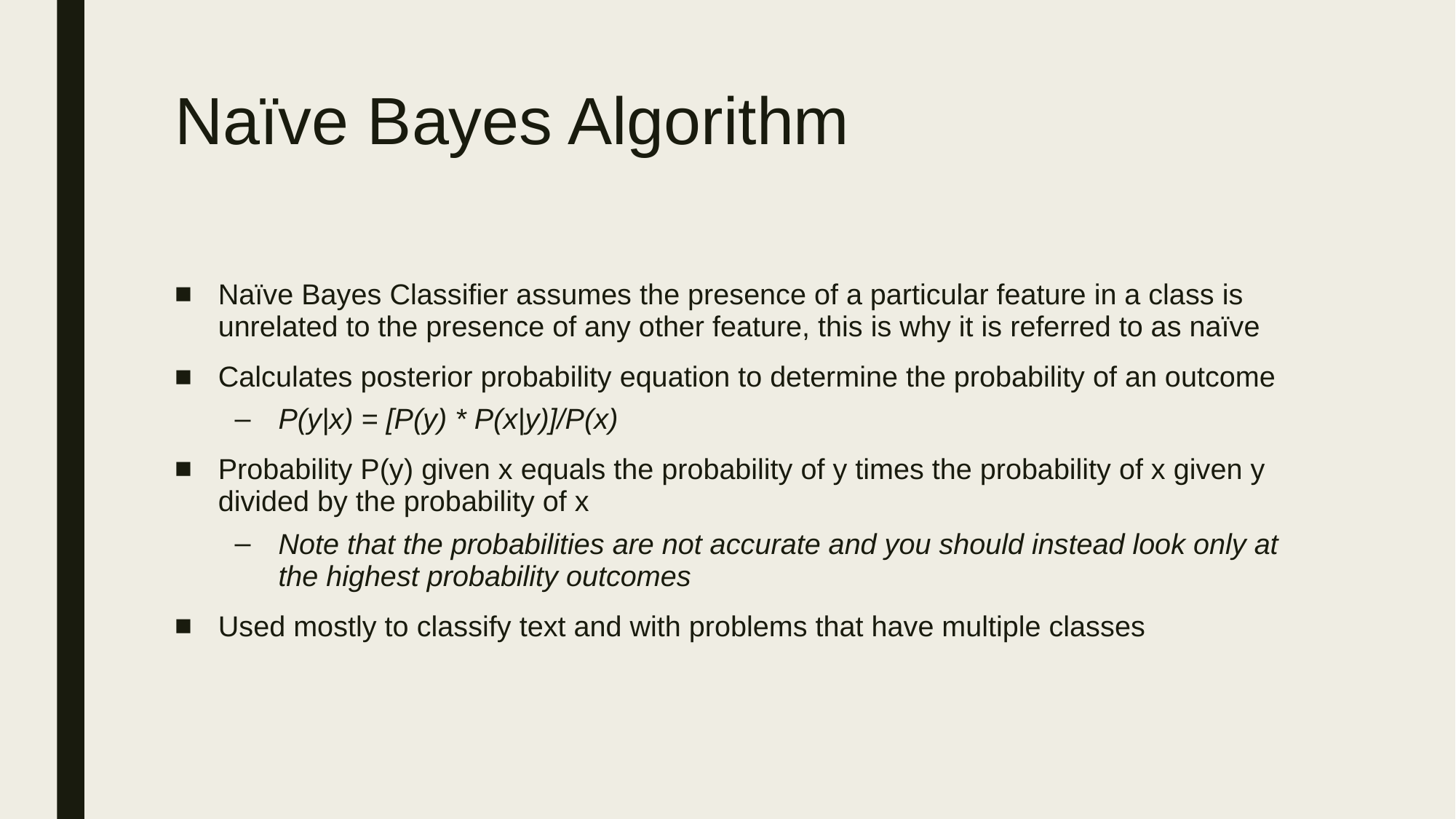

# Naïve Bayes Algorithm
Naïve Bayes Classifier assumes the presence of a particular feature in a class is unrelated to the presence of any other feature, this is why it is referred to as naïve
Calculates posterior probability equation to determine the probability of an outcome
P(y|x) = [P(y) * P(x|y)]/P(x)
Probability P(y) given x equals the probability of y times the probability of x given y divided by the probability of x
Note that the probabilities are not accurate and you should instead look only at the highest probability outcomes
Used mostly to classify text and with problems that have multiple classes